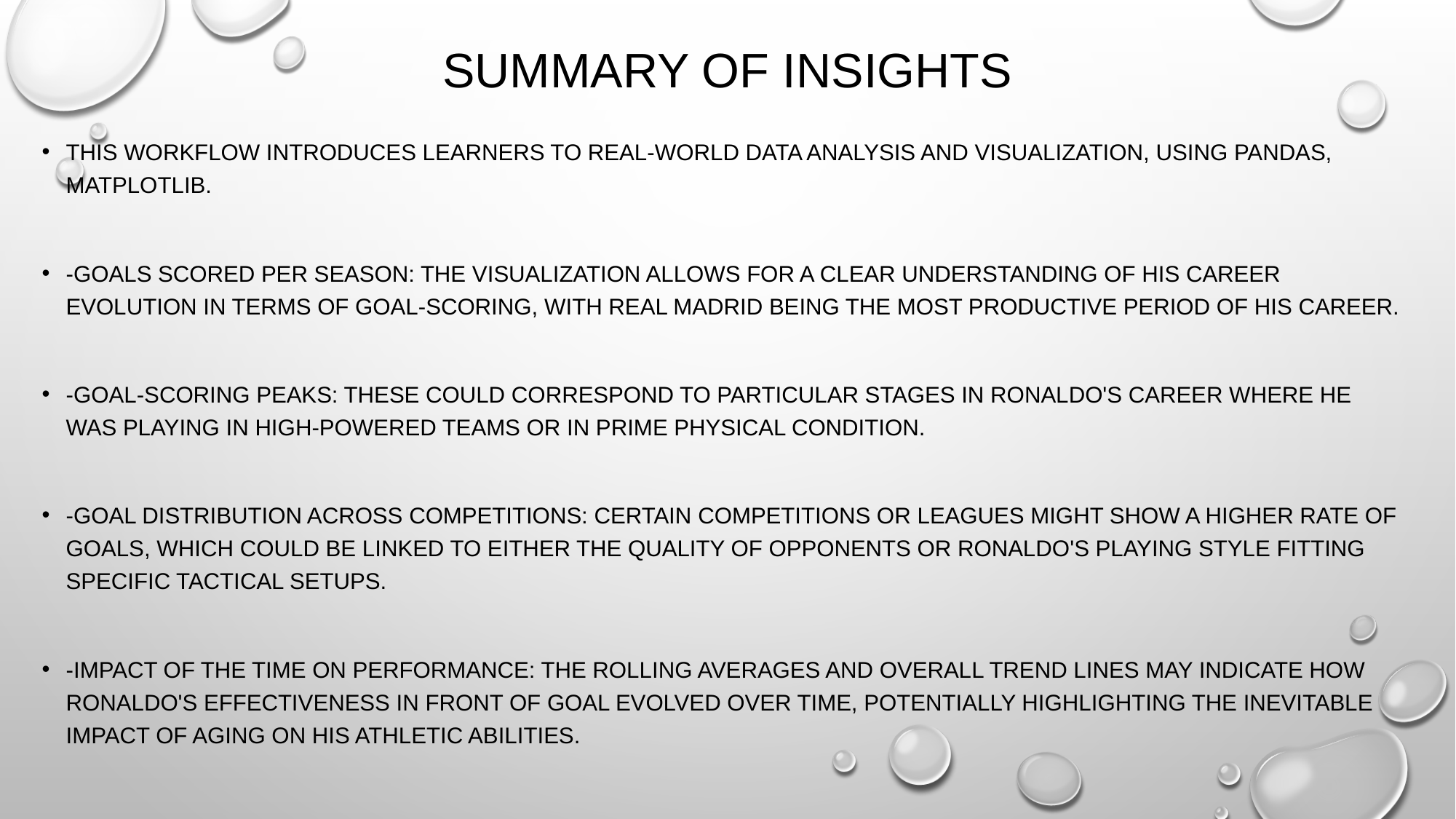

# Summary of Insights
This workflow introduces learners to real-world Data analysis and visualization, using Pandas, Matplotlib.

-Goals scored per season: the visualization allows for a clear understanding of his career evolution in terms of goal-scoring, with Real Madrid being the most productive period of his career.

-Goal-scoring peaks: These could correspond to particular stages in Ronaldo's career where he was playing in high-powered teams or in prime physical condition.

-Goal distribution across competitions: Certain competitions or leagues might show a higher rate of goals, which could be linked to either the quality of opponents or Ronaldo's playing style fitting specific tactical setups.

-Impact of the time on performance: The rolling averages and overall trend lines may indicate how Ronaldo's effectiveness in front of goal evolved over time, potentially highlighting the inevitable impact of aging on his athletic abilities.